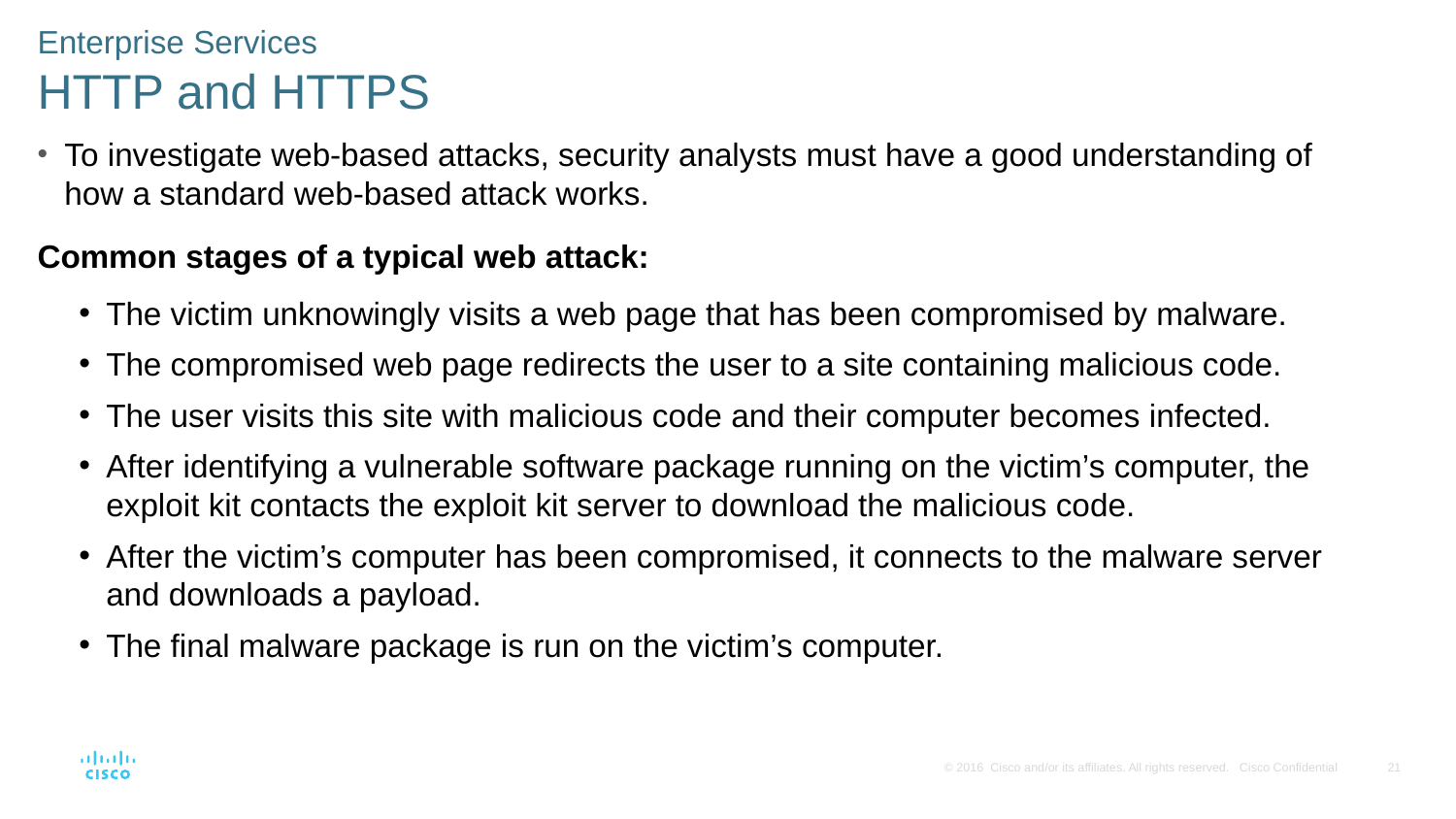

Enterprise Services
HTTP and HTTPS
To investigate web-based attacks, security analysts must have a good understanding of how a standard web-based attack works.
Common stages of a typical web attack:
The victim unknowingly visits a web page that has been compromised by malware.
The compromised web page redirects the user to a site containing malicious code.
The user visits this site with malicious code and their computer becomes infected.
After identifying a vulnerable software package running on the victim’s computer, the exploit kit contacts the exploit kit server to download the malicious code.
After the victim’s computer has been compromised, it connects to the malware server and downloads a payload.
The final malware package is run on the victim’s computer.